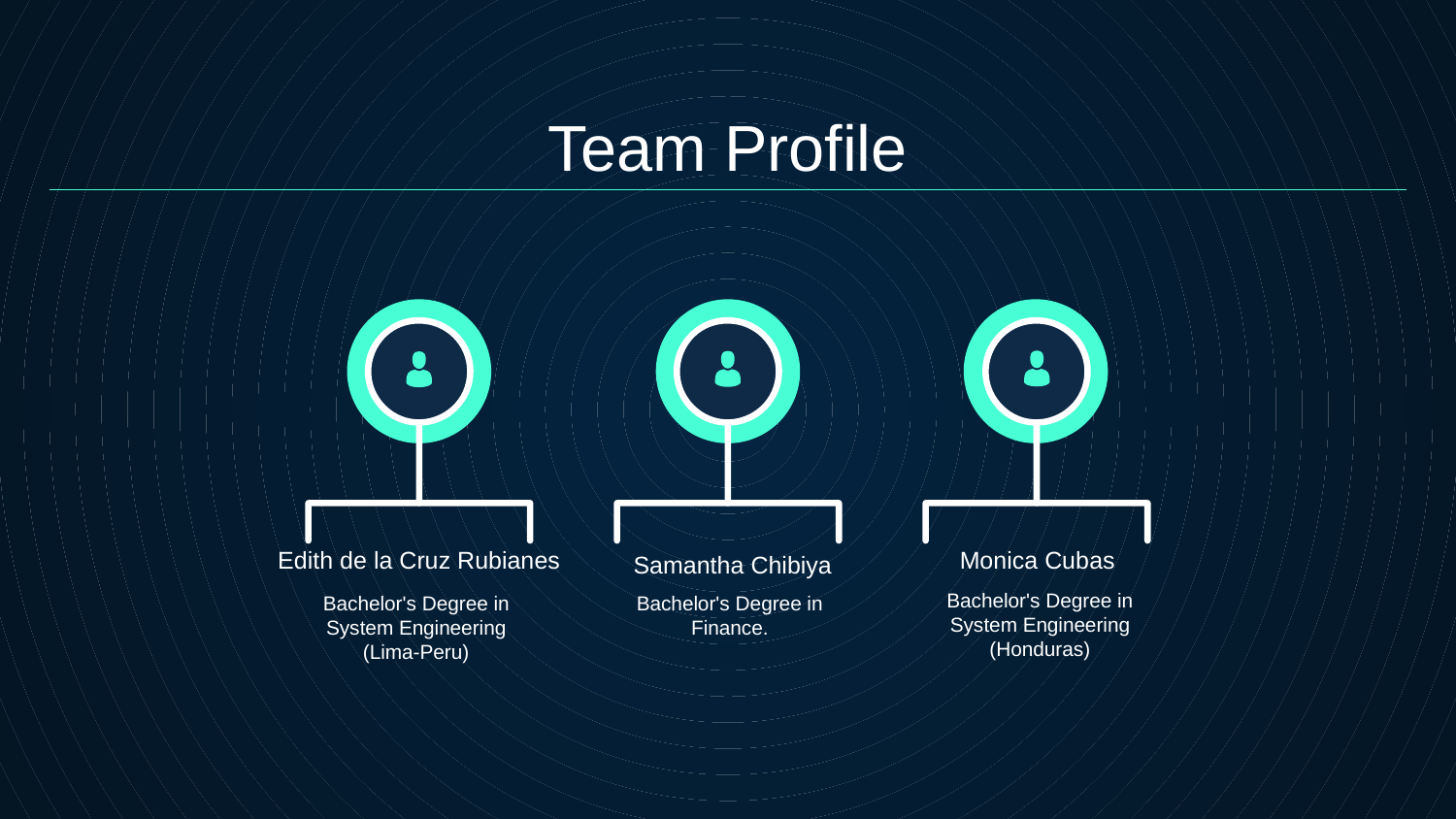

Team Profile

Edith de la Cruz Rubianes
Monica Cubas
Samantha Chibiya
Bachelor's Degree in System Engineering
(Honduras)
Bachelor's Degree in Finance.
Bachelor's Degree in System Engineering
(Lima-Peru)